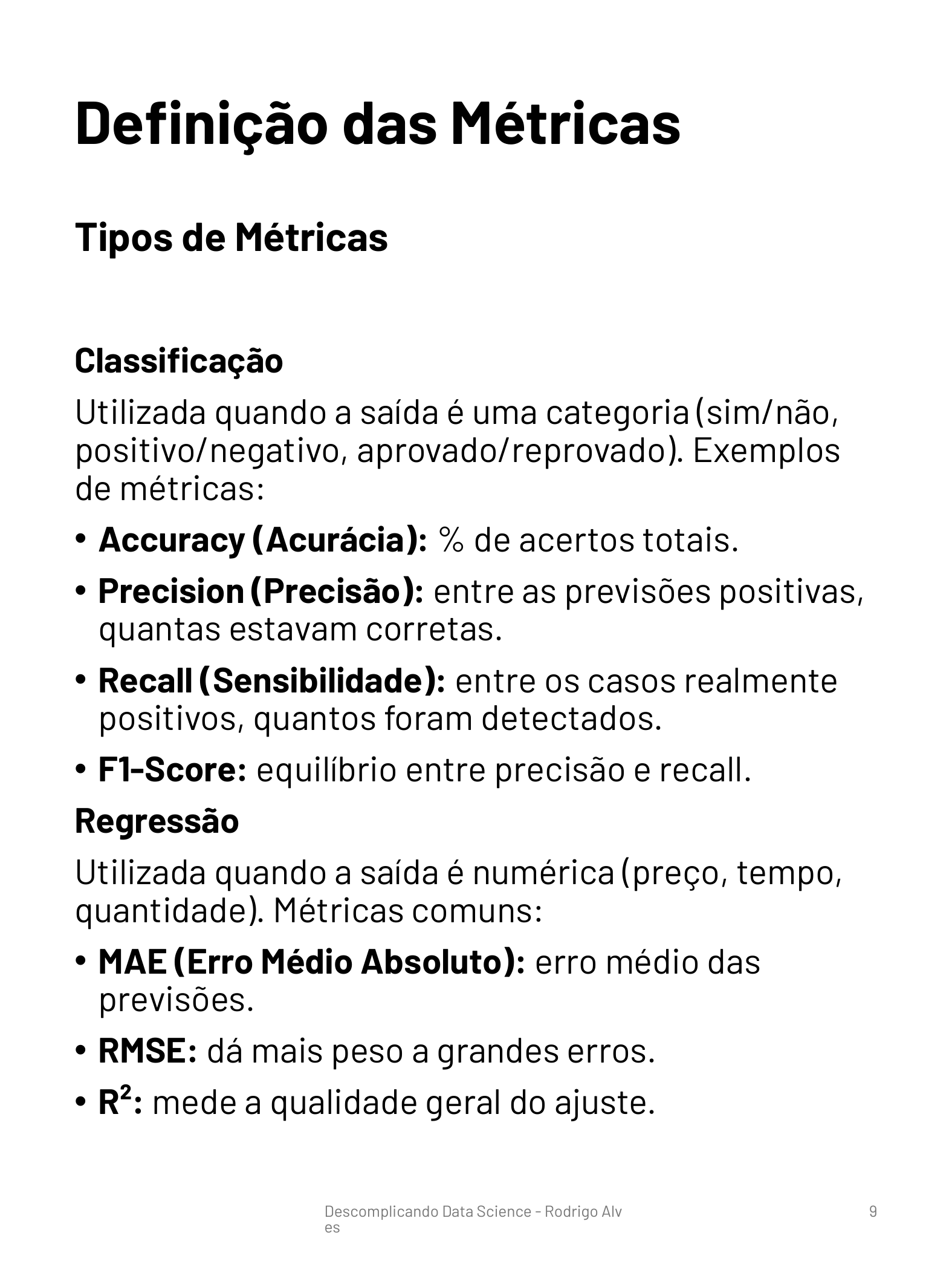

# Definição das Métricas
Tipos de Métricas
Classificação
Utilizada quando a saída é uma categoria (sim/não, positivo/negativo, aprovado/reprovado). Exemplos de métricas:
Accuracy (Acurácia): % de acertos totais.
Precision (Precisão): entre as previsões positivas, quantas estavam corretas.
Recall (Sensibilidade): entre os casos realmente positivos, quantos foram detectados.
F1-Score: equilíbrio entre precisão e recall.
Regressão
Utilizada quando a saída é numérica (preço, tempo, quantidade). Métricas comuns:
MAE (Erro Médio Absoluto): erro médio das previsões.
RMSE: dá mais peso a grandes erros.
R²: mede a qualidade geral do ajuste.
Descomplicando Data Science - Rodrigo Alves
9